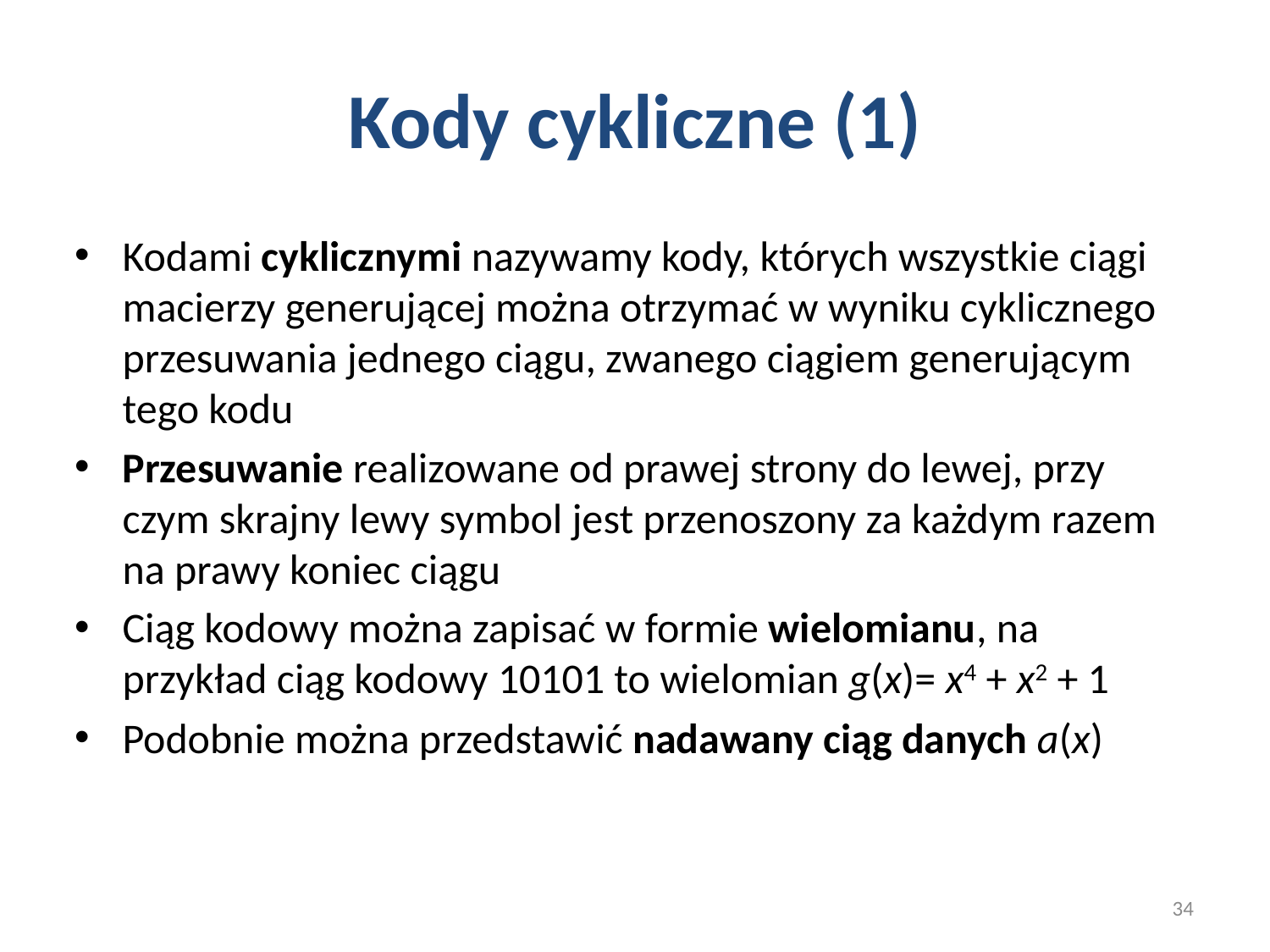

# Kody cykliczne (1)
Kodami cyklicznymi nazywamy kody, których wszystkie ciągi macierzy generującej można otrzymać w wyniku cyklicznego przesuwania jednego ciągu, zwanego ciągiem generującym tego kodu
Przesuwanie realizowane od prawej strony do lewej, przy czym skrajny lewy symbol jest przenoszony za każdym razem na prawy koniec ciągu
Ciąg kodowy można zapisać w formie wielomianu, na przykład ciąg kodowy 10101 to wielomian g(x)= x4 + x2 + 1
Podobnie można przedstawić nadawany ciąg danych a(x)
34